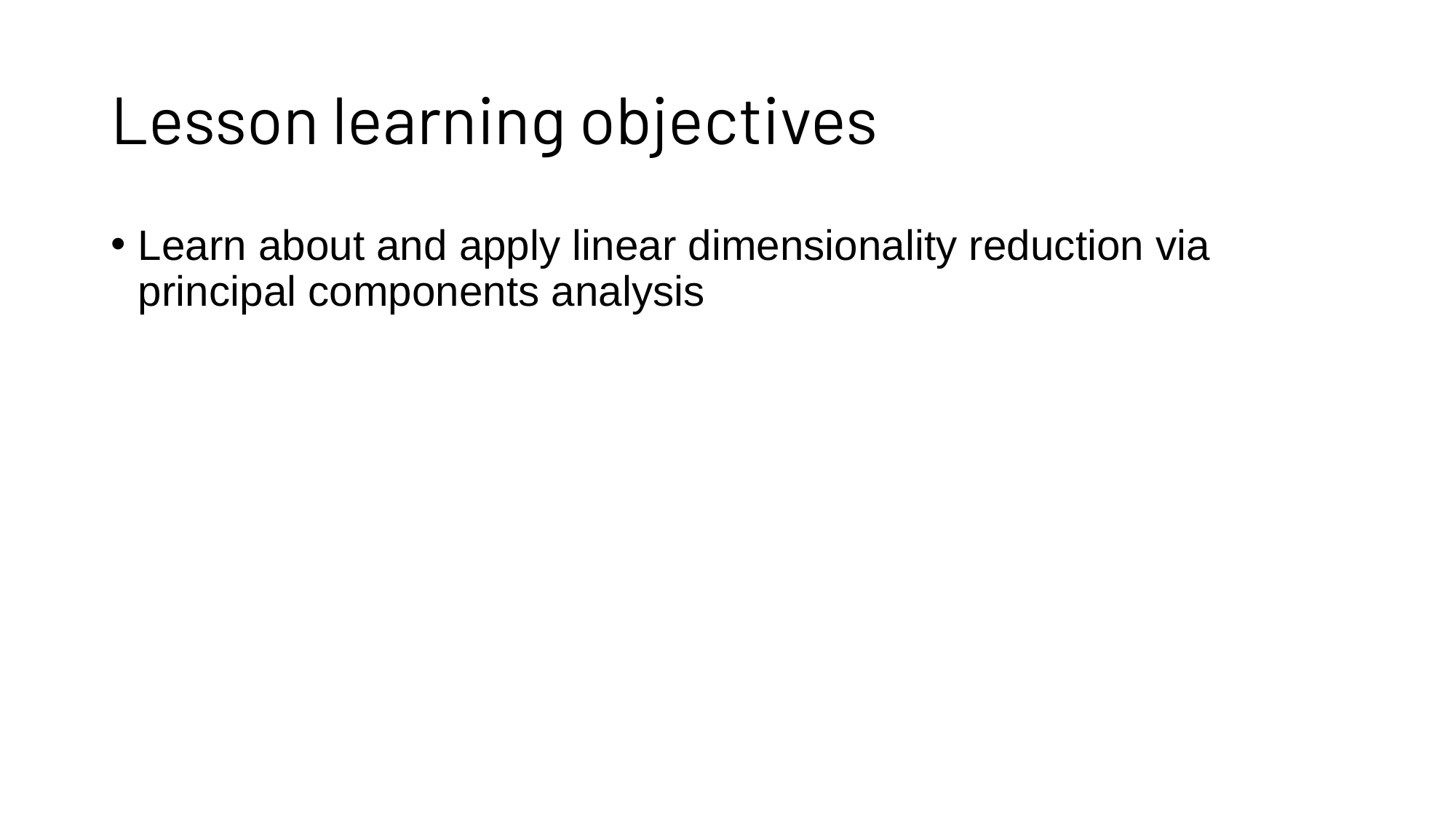

# Lesson learning objectives
Learn about and apply linear dimensionality reduction via principal components analysis